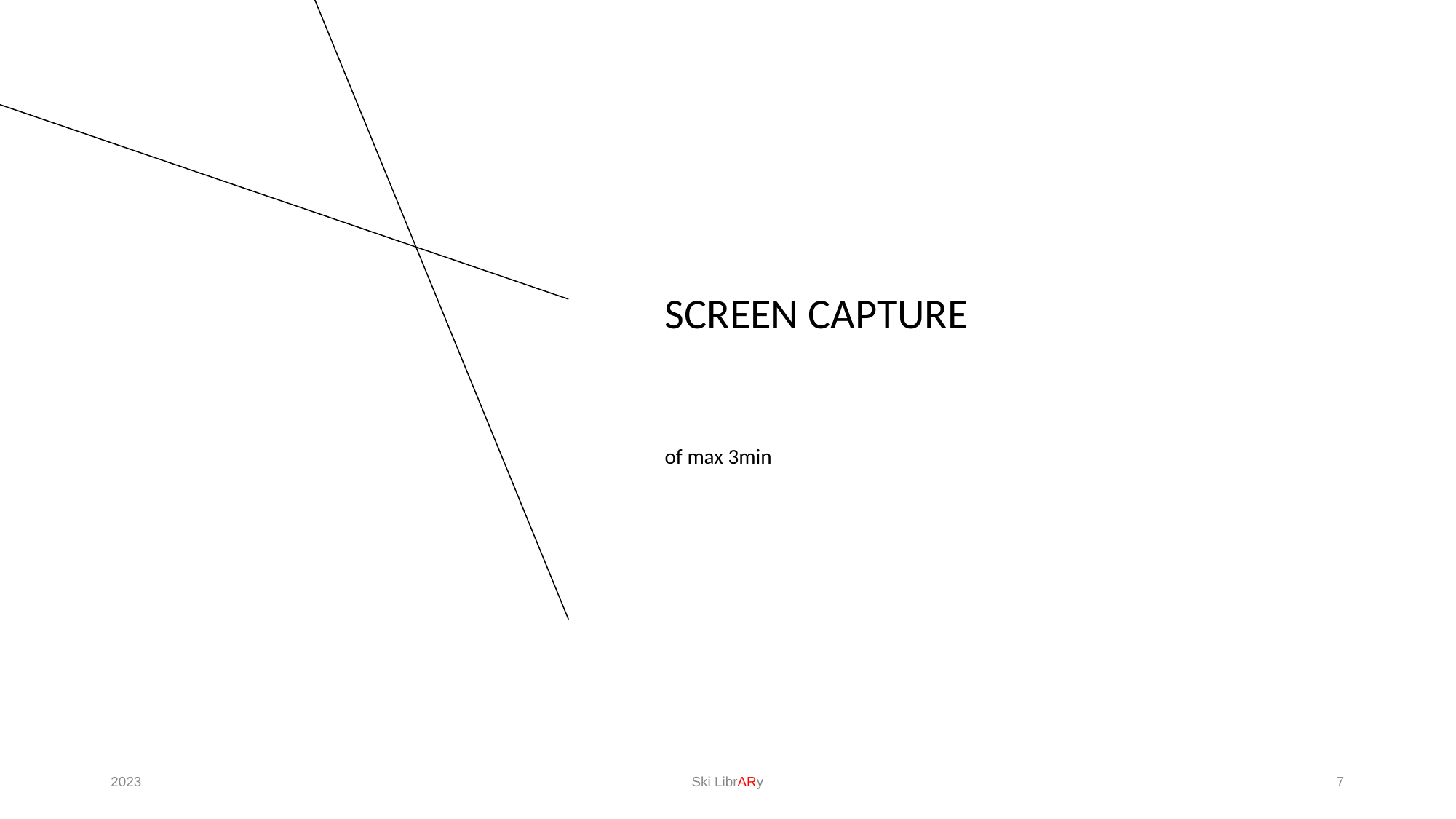

# SCREEN CAPTURE
of max 3min
2023
Ski LibrARy
7